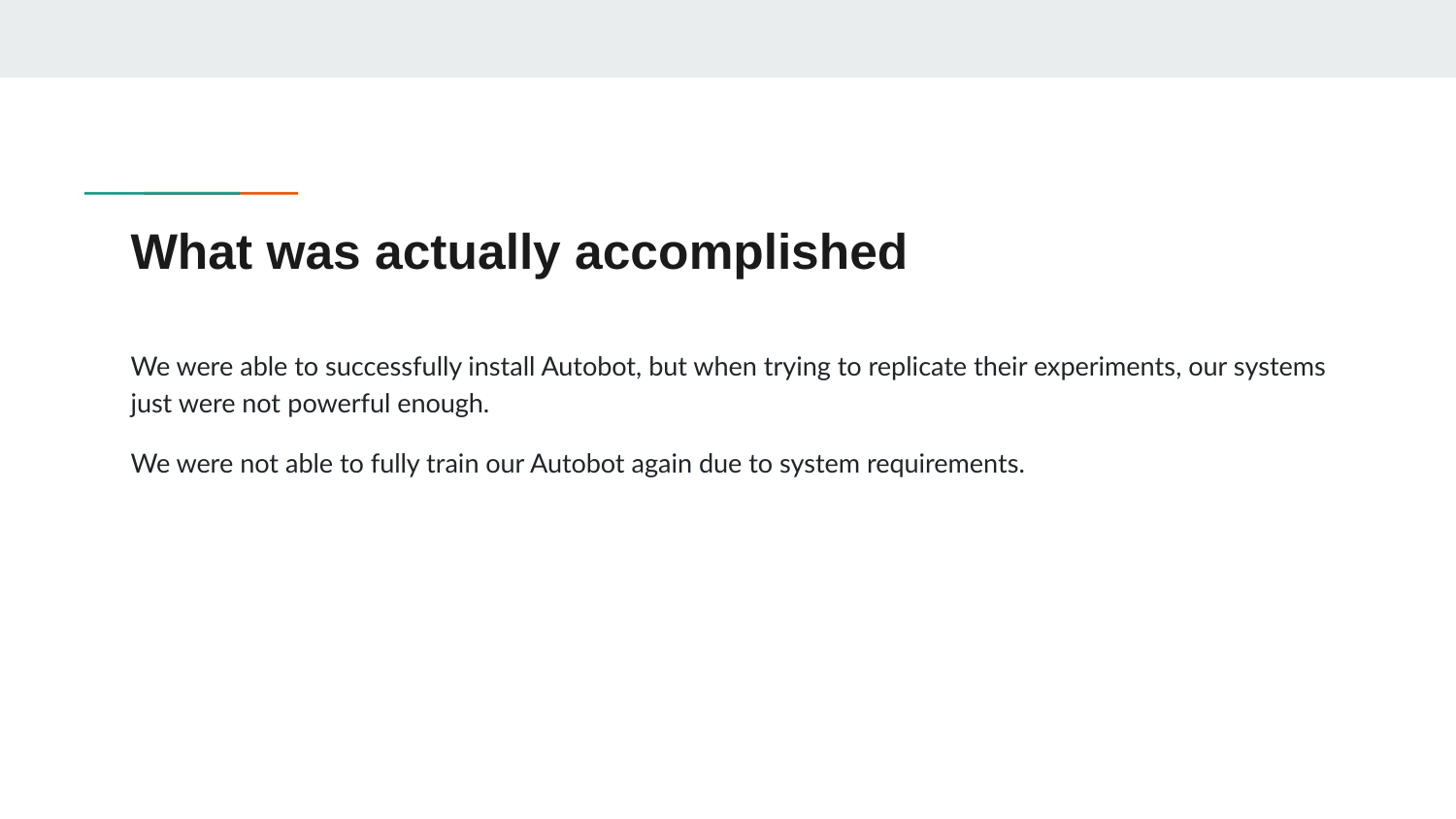

# What was actually accomplished
We were able to successfully install Autobot, but when trying to replicate their experiments, our systems just were not powerful enough.
We were not able to fully train our Autobot again due to system requirements.